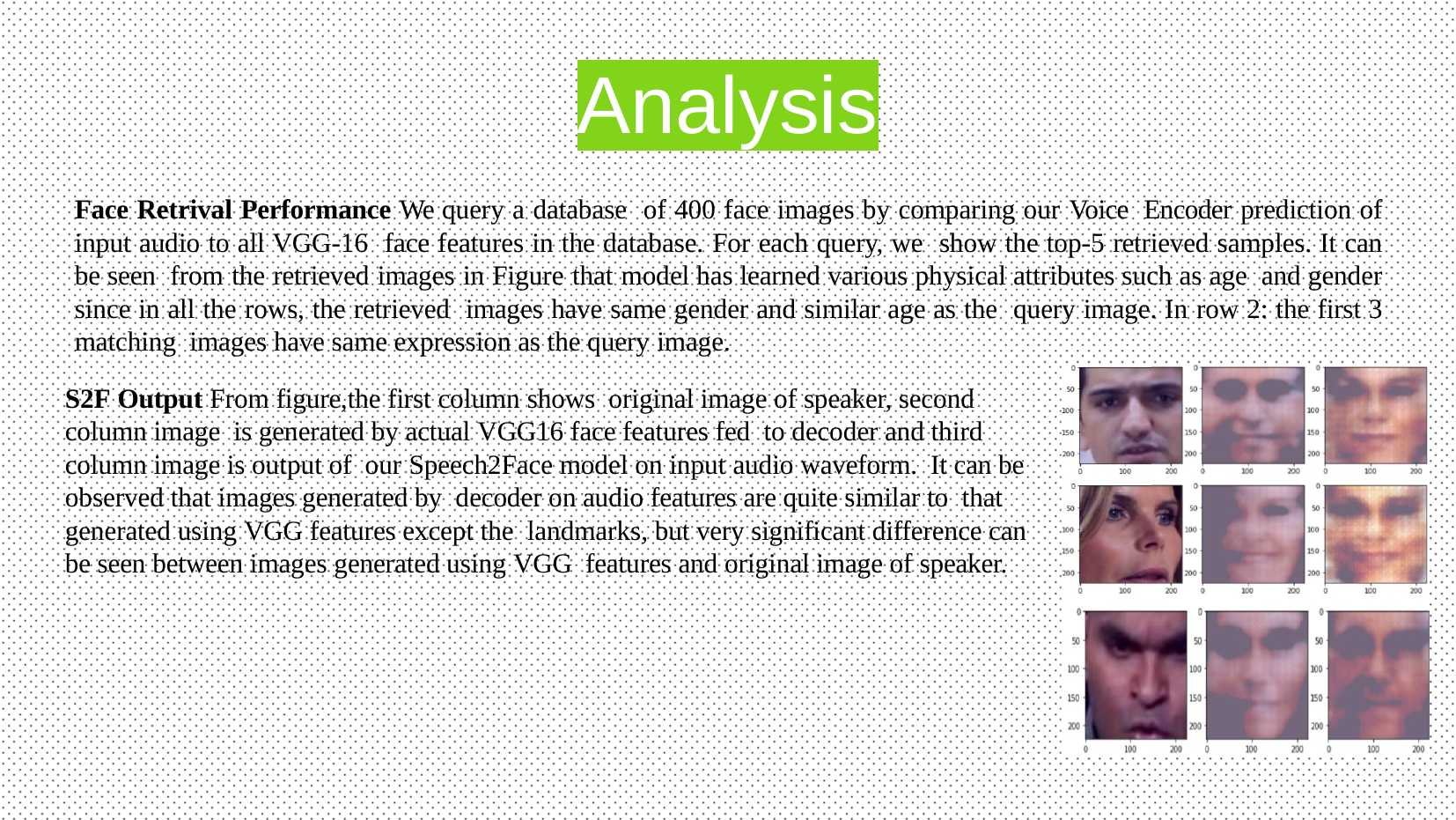

# Analysis
Face Retrival Performance We query a database  of 400 face images by comparing our Voice  Encoder prediction of input audio to all VGG-16  face features in the database. For each query, we  show the top-5 retrieved samples. It can be seen  from the retrieved images in Figure that model has learned various physical attributes such as age  and gender since in all the rows, the retrieved  images have same gender and similar age as the  query image. In row 2: the first 3 matching  images have same expression as the query image.

S2F Output From figure,the first column shows  original image of speaker, second column image  is generated by actual VGG16 face features fed  to decoder and third column image is output of  our Speech2Face model on input audio waveform.  It can be observed that images generated by  decoder on audio features are quite similar to  that generated using VGG features except the  landmarks, but very significant difference can  be seen between images generated using VGG  features and original image of speaker.